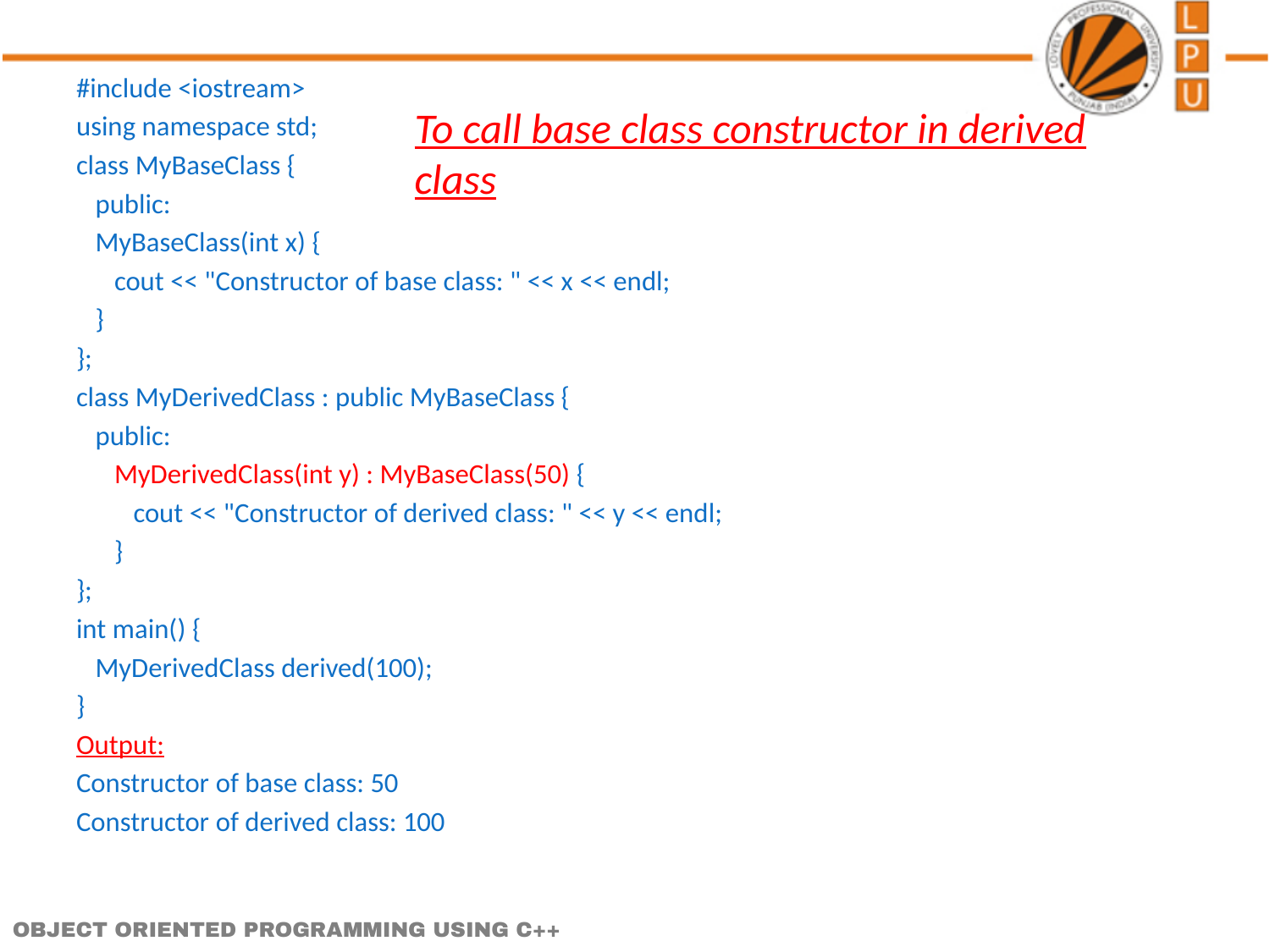

#include <iostream>
using namespace std;
class MyBaseClass {
   public:
   MyBaseClass(int x) {
      cout << "Constructor of base class: " << x << endl;
   }
};
class MyDerivedClass : public MyBaseClass {
   public:
      MyDerivedClass(int y) : MyBaseClass(50) {
         cout << "Constructor of derived class: " << y << endl;
      }
};
int main() {
   MyDerivedClass derived(100);
}
Output:
Constructor of base class: 50
Constructor of derived class: 100
To call base class constructor in derived class